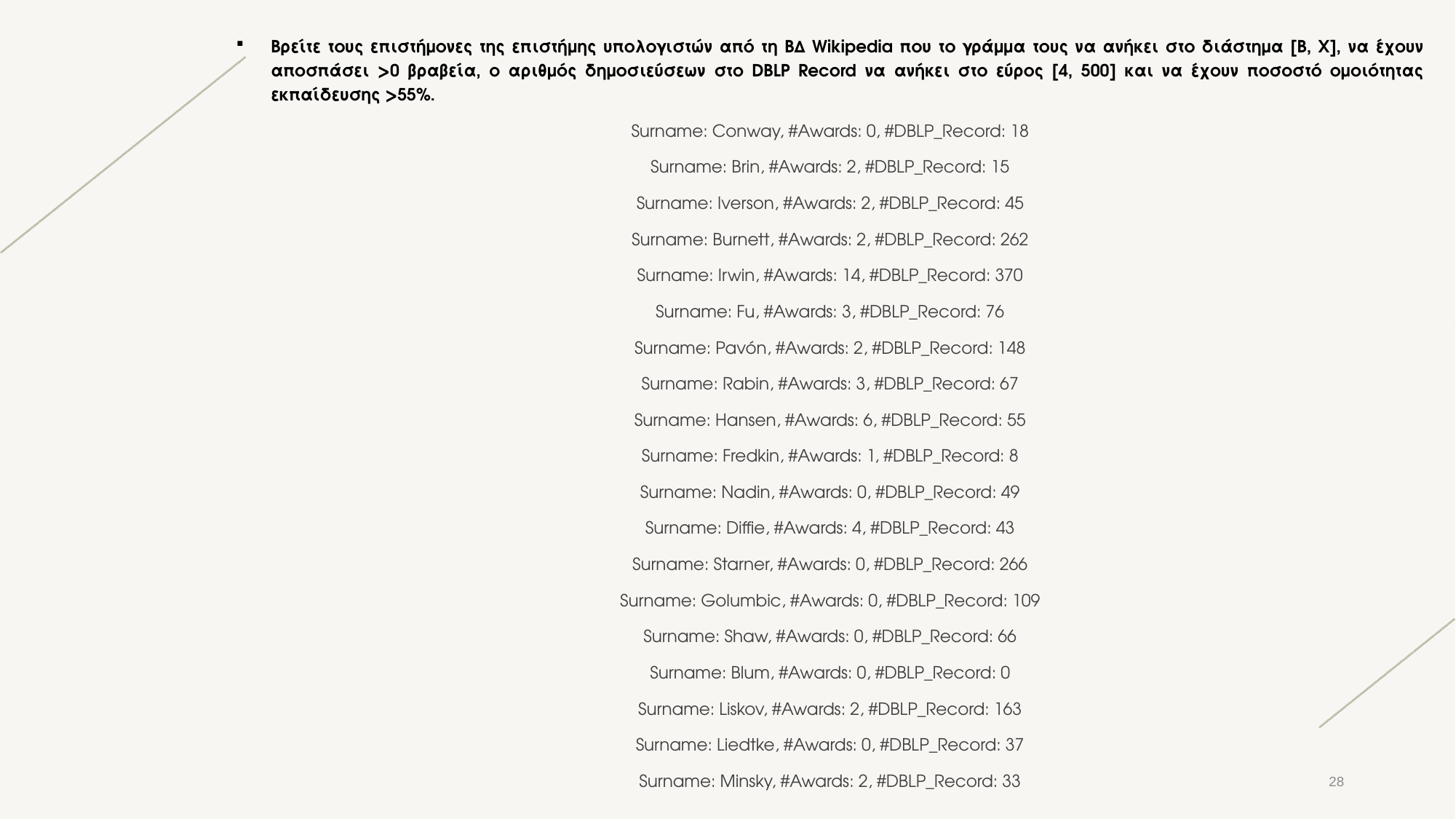

Βρείτε τους επιστήμονες της επιστήμης υπολογιστών από τη ΒΔ Wikipedia που το γράμμα τους να ανήκει στο διάστημα [B, X], να έχουν αποσπάσει >0 βραβεία, ο αριθμός δημοσιεύσεων στο DBLP Record να ανήκει στο εύρος [4, 500] και να έχουν ποσοστό ομοιότητας εκπαίδευσης >55%.
Surname: Conway, #Awards: 0, #DBLP_Record: 18
Surname: Brin, #Awards: 2, #DBLP_Record: 15
Surname: Iverson, #Awards: 2, #DBLP_Record: 45
Surname: Burnett, #Awards: 2, #DBLP_Record: 262
Surname: Irwin, #Awards: 14, #DBLP_Record: 370
Surname: Fu, #Awards: 3, #DBLP_Record: 76
Surname: Pavón, #Awards: 2, #DBLP_Record: 148
Surname: Rabin, #Awards: 3, #DBLP_Record: 67
Surname: Hansen, #Awards: 6, #DBLP_Record: 55
Surname: Fredkin, #Awards: 1, #DBLP_Record: 8
Surname: Nadin, #Awards: 0, #DBLP_Record: 49
Surname: Diffie, #Awards: 4, #DBLP_Record: 43
Surname: Starner, #Awards: 0, #DBLP_Record: 266
Surname: Golumbic, #Awards: 0, #DBLP_Record: 109
Surname: Shaw, #Awards: 0, #DBLP_Record: 66
Surname: Blum, #Awards: 0, #DBLP_Record: 0
Surname: Liskov, #Awards: 2, #DBLP_Record: 163
Surname: Liedtke, #Awards: 0, #DBLP_Record: 37
Surname: Minsky, #Awards: 2, #DBLP_Record: 33
28